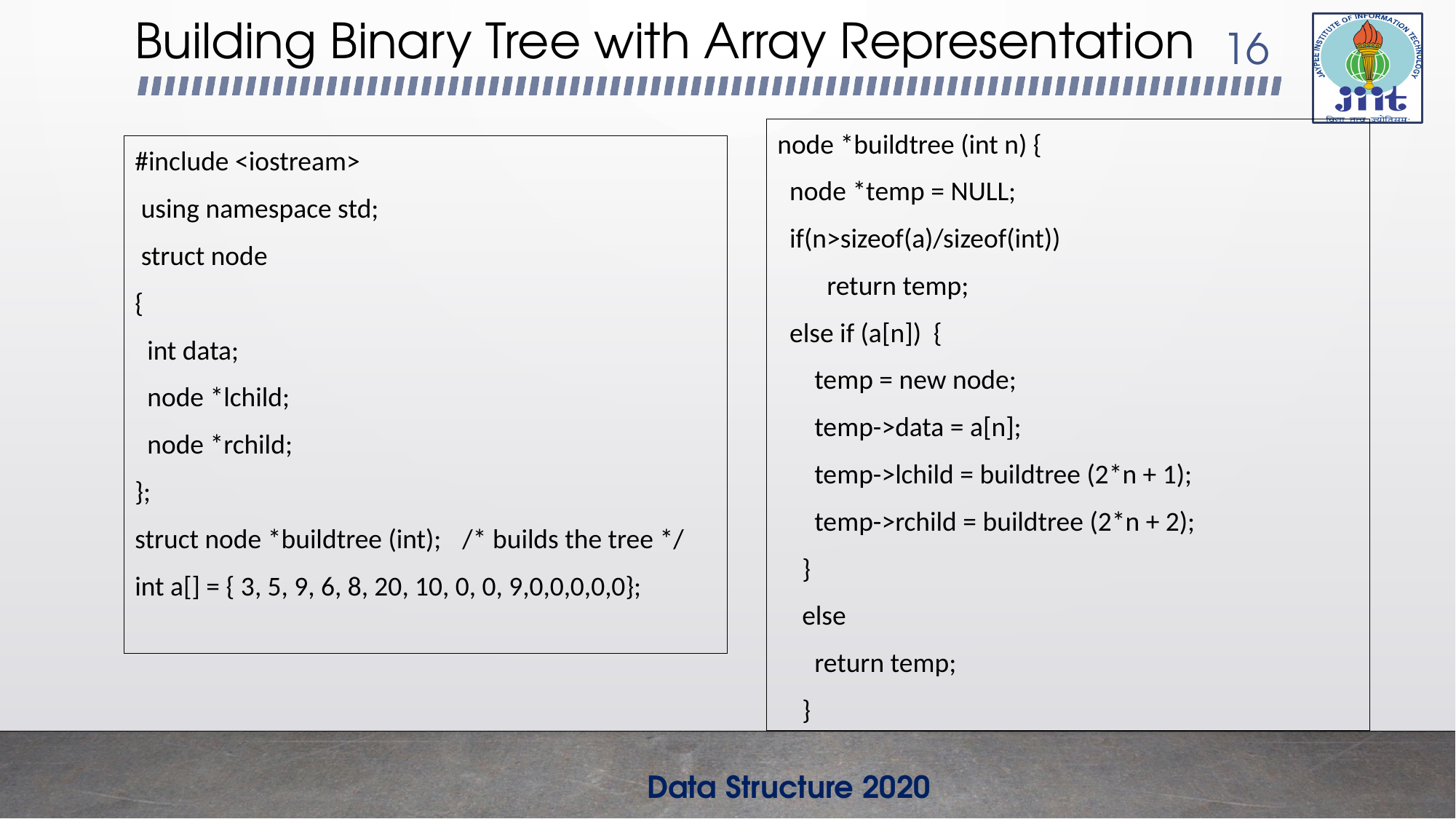

# Building Binary Tree with Array Representation
16
node *buildtree (int n) {
  node *temp = NULL;
  if(n>sizeof(a)/sizeof(int))
        return temp;
  else if (a[n])  {
      temp = new node;
      temp->data = a[n];
      temp->lchild = buildtree (2*n + 1);
      temp->rchild = buildtree (2*n + 2);
    }
    else
      return temp;
    }
#include <iostream>
 using namespace std;
 struct node
{
  int data;
  node *lchild;
  node *rchild;
};
struct node *buildtree (int);	/* builds the tree */
int a[] = { 3, 5, 9, 6, 8, 20, 10, 0, 0, 9,0,0,0,0,0};